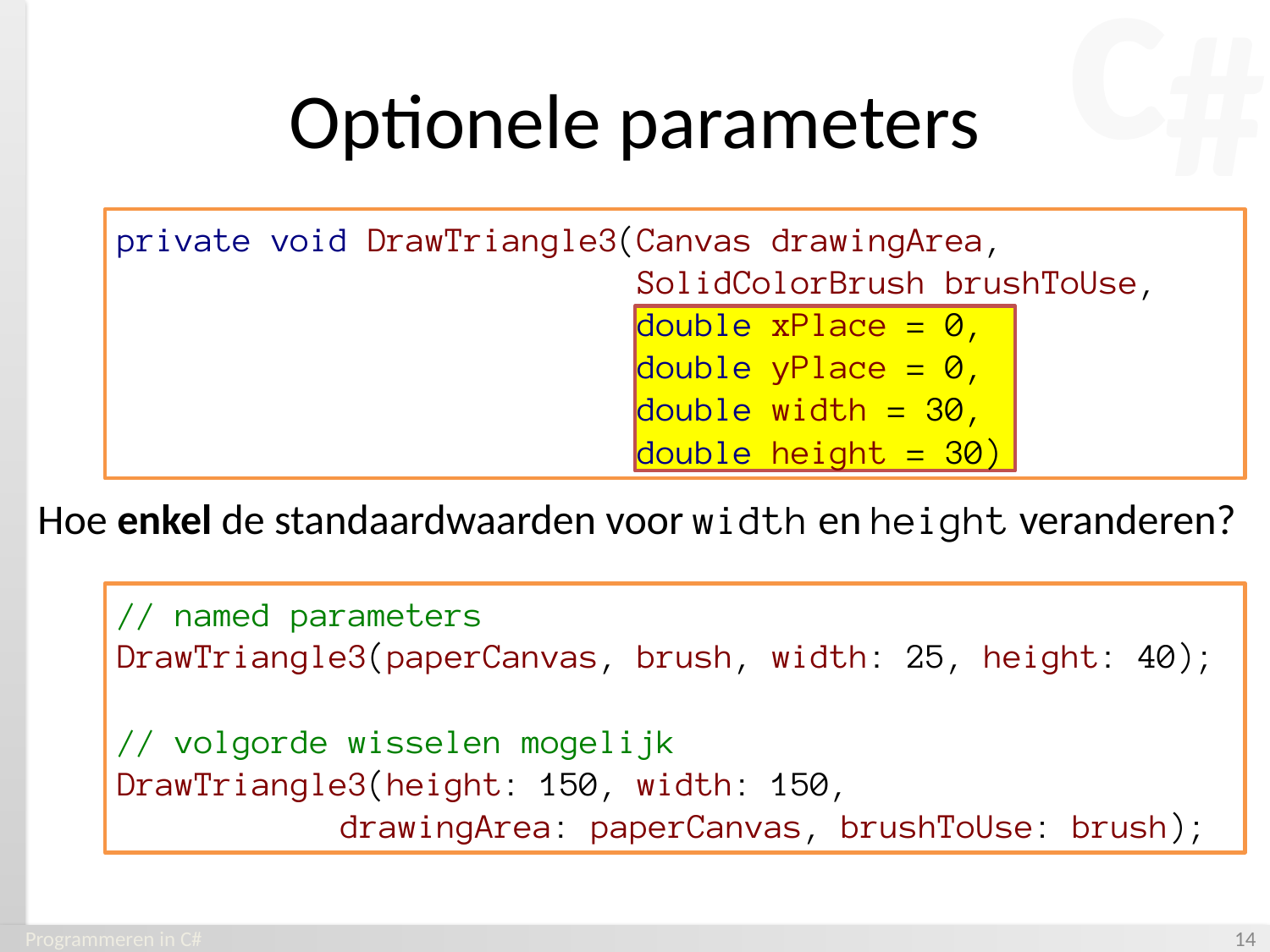

# Optionele parameters
private void DrawTriangle3(Canvas drawingArea,
                           SolidColorBrush brushToUse,
                           double xPlace = 0,
                           double yPlace = 0,
                           double width = 30,
                           double height = 30)

Hoe enkel de standaardwaarden voor width en height veranderen?
// named parameters
DrawTriangle3(paperCanvas, brush, width: 25, height: 40);
// volgorde wisselen mogelijk
DrawTriangle3(height: 150, width: 150,                     	     drawingArea: paperCanvas, brushToUse: brush);
Programmeren in C#
14